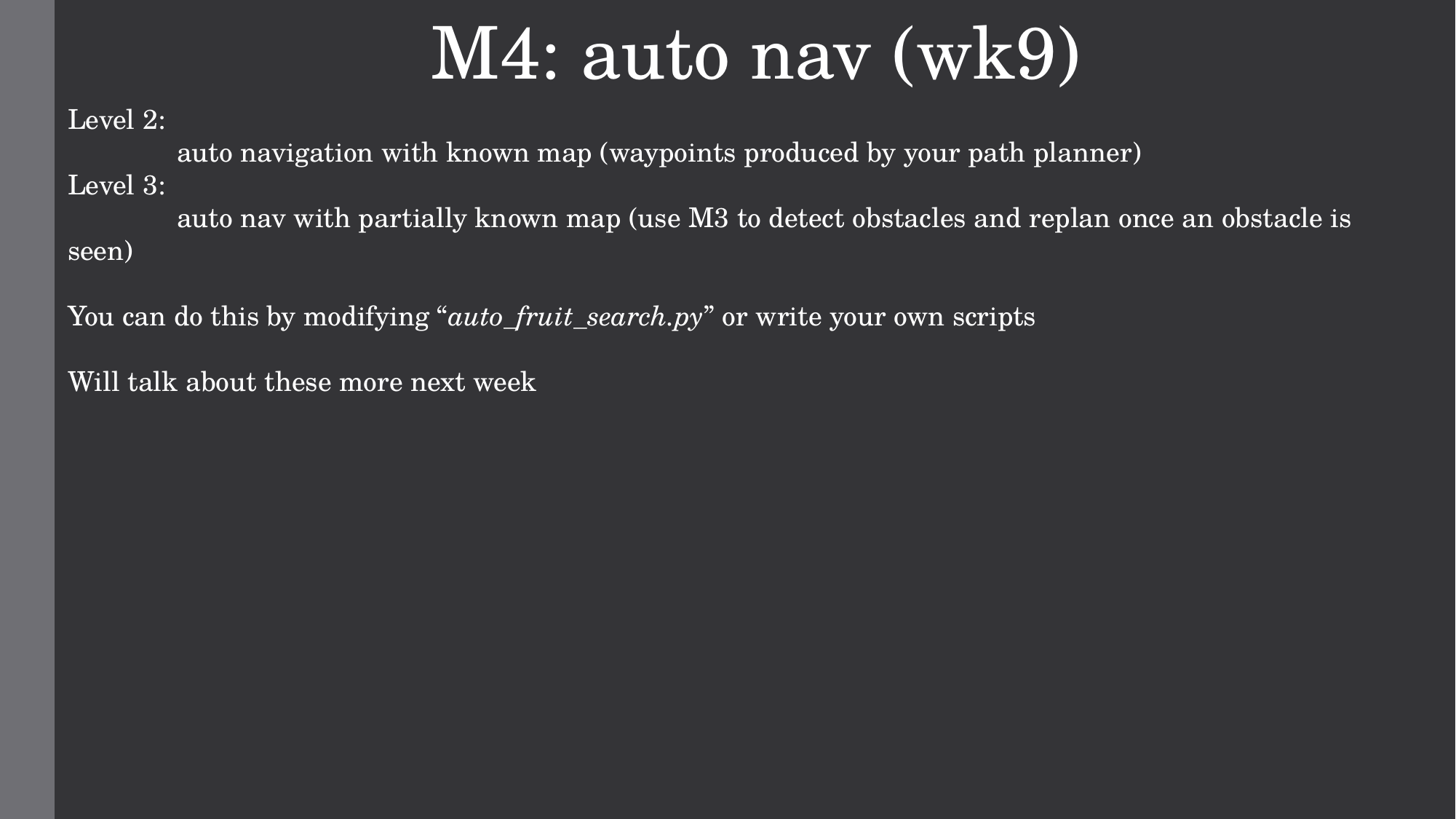

M4: auto nav (wk9)
Level 2:
	auto navigation with known map (waypoints produced by your path planner)
Level 3:
	auto nav with partially known map (use M3 to detect obstacles and replan once an obstacle is seen)

You can do this by modifying “auto_fruit_search.py” or write your own scripts

Will talk about these more next week